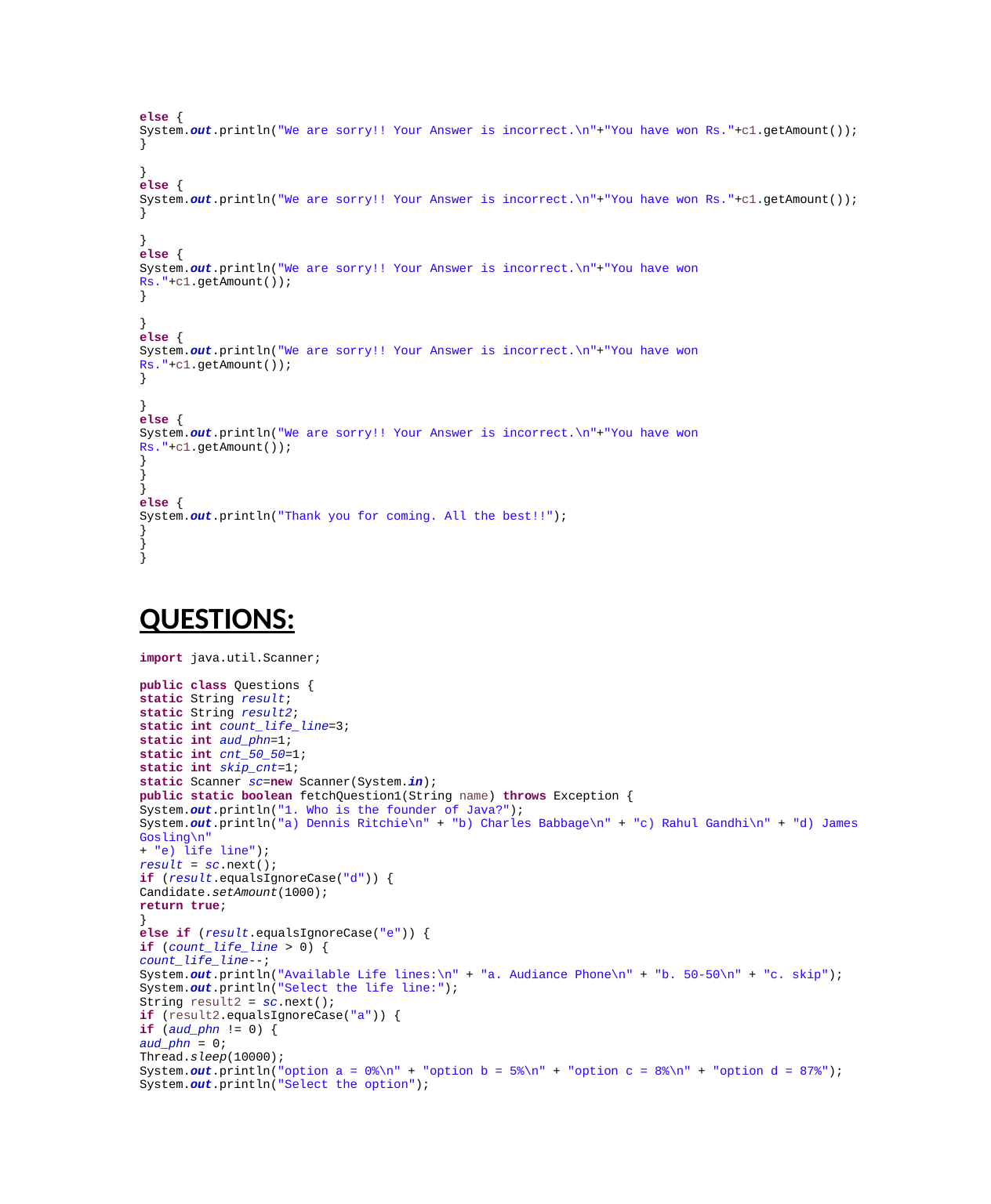

else {
System.out.println("We are sorry!! Your Answer is incorrect.\n"+"You have won Rs."+c1.getAmount());
}

}
else {
System.out.println("We are sorry!! Your Answer is incorrect.\n"+"You have won Rs."+c1.getAmount());
}

}
else {
System.out.println("We are sorry!! Your Answer is incorrect.\n"+"You have won
Rs."+c1.getAmount());
}

}
else {
System.out.println("We are sorry!! Your Answer is incorrect.\n"+"You have won
Rs."+c1.getAmount());
}

}
else {
System.out.println("We are sorry!! Your Answer is incorrect.\n"+"You have won
Rs."+c1.getAmount());
}
}
}
else {
System.out.println("Thank you for coming. All the best!!");
}
}
}

QUESTIONS:
import java.util.Scanner;

public class Questions {
static String result;
static String result2;
static int count_life_line=3;
static int aud_phn=1;
static int cnt_50_50=1;
static int skip_cnt=1;
static Scanner sc=new Scanner(System.in);
public static boolean fetchQuestion1(String name) throws Exception {
System.out.println("1. Who is the founder of Java?");
System.out.println("a) Dennis Ritchie\n" + "b) Charles Babbage\n" + "c) Rahul Gandhi\n" + "d) James
Gosling\n"
+ "e) life line");
result = sc.next();
if (result.equalsIgnoreCase("d")) {
Candidate.setAmount(1000);
return true;
}
else if (result.equalsIgnoreCase("e")) {
if (count_life_line > 0) {
count_life_line--;
System.out.println("Available Life lines:\n" + "a. Audiance Phone\n" + "b. 50-50\n" + "c. skip");
System.out.println("Select the life line:");
String result2 = sc.next();
if (result2.equalsIgnoreCase("a")) {
if (aud_phn != 0) {
aud_phn = 0;
Thread.sleep(10000);
System.out.println("option a = 0%\n" + "option b = 5%\n" + "option c = 8%\n" + "option d = 87%");
System.out.println("Select the option");